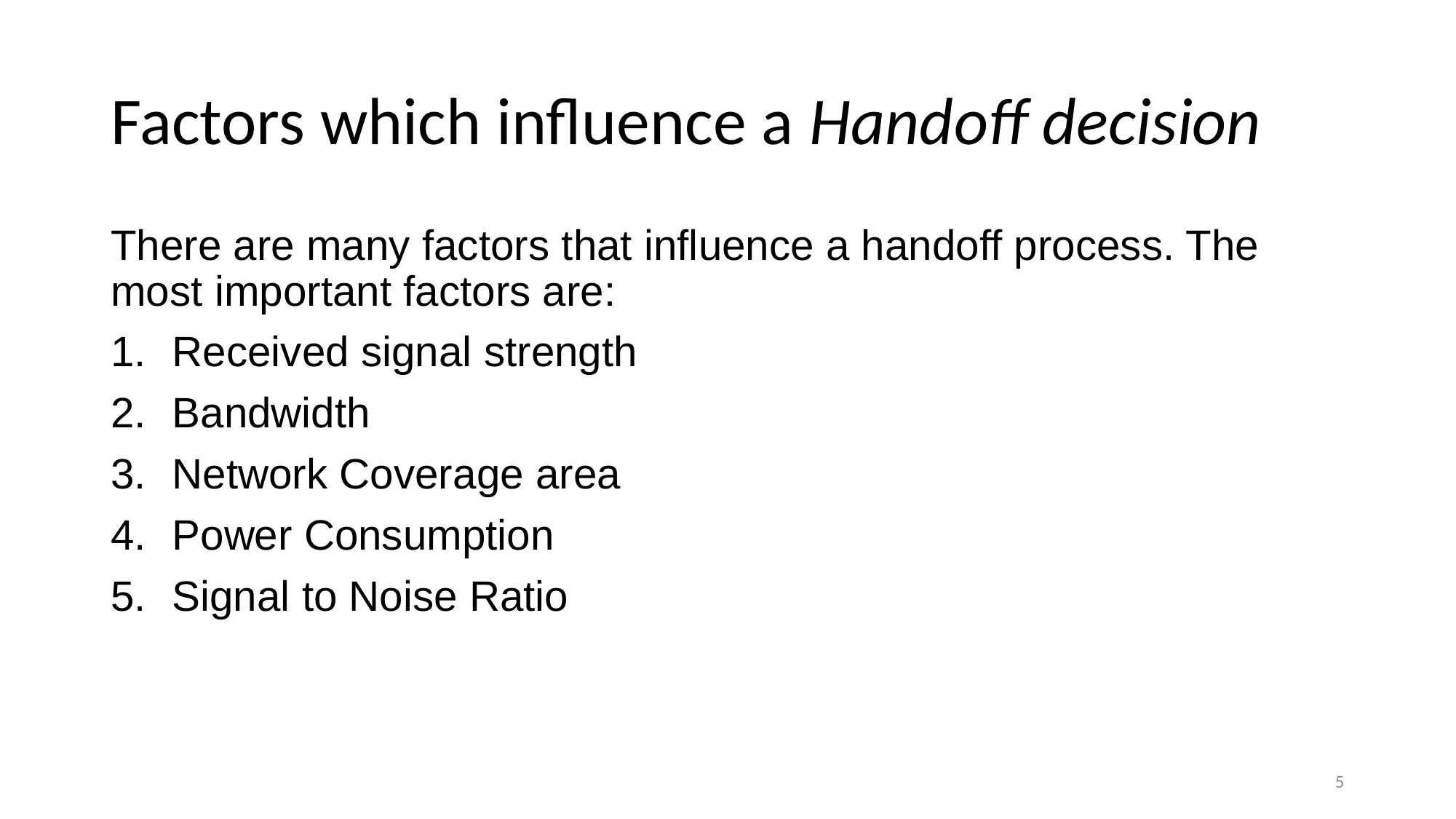

# Factors which influence a Handoff decision
There are many factors that influence a handoff process. The most important factors are:
Received signal strength
Bandwidth
Network Coverage area
Power Consumption
Signal to Noise Ratio
5